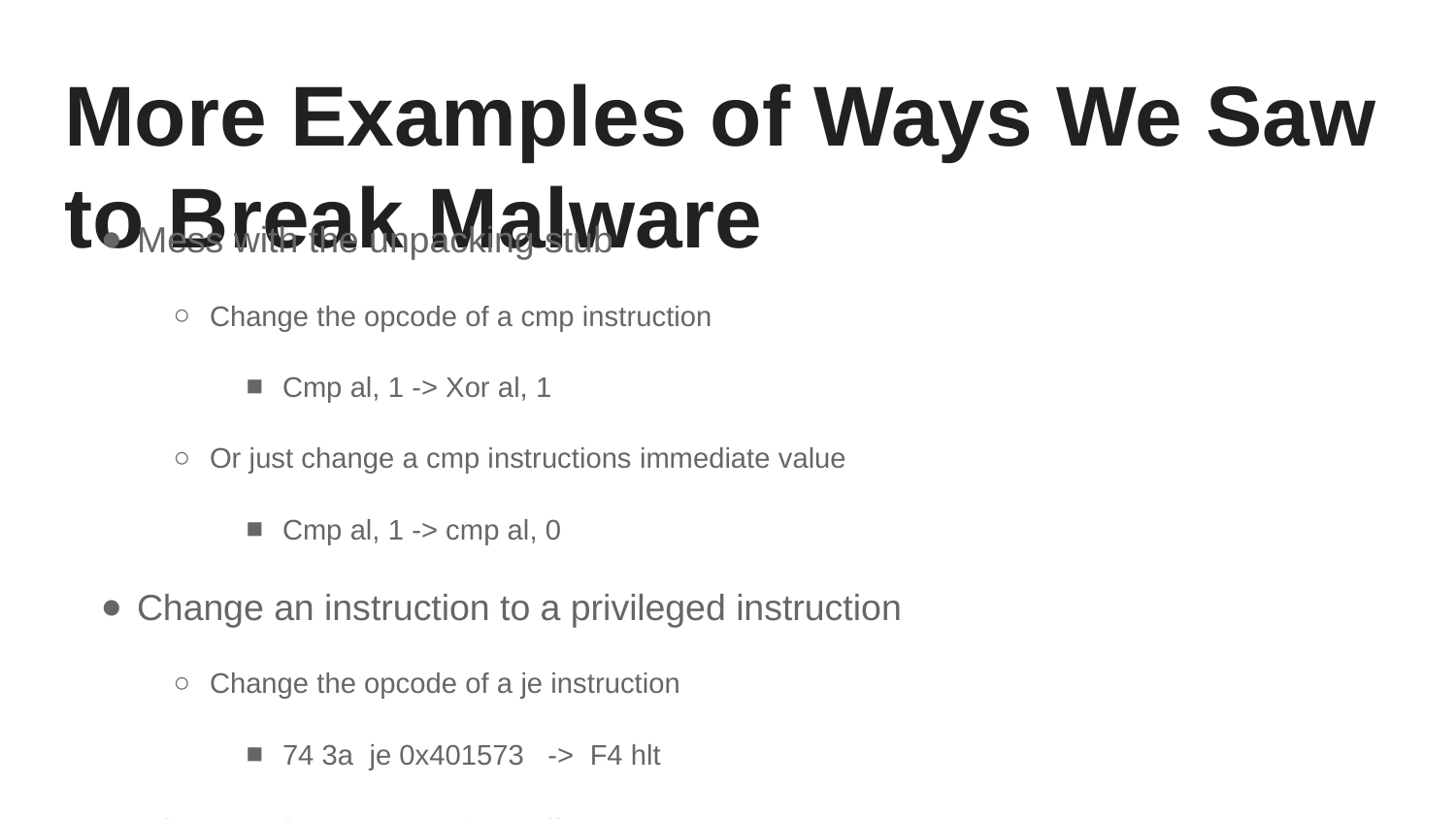

# More Examples of Ways We Saw to Break Malware
Mess with the unpacking stub
Change the opcode of a cmp instruction
Cmp al, 1 -> Xor al, 1
Or just change a cmp instructions immediate value
Cmp al, 1 -> cmp al, 0
Change an instruction to a privileged instruction
Change the opcode of a je instruction
74 3a  je 0x401573   ->  F4 hlt
Change the target of a call
Original:  ff 15 2c 20 40 00    	call   DWORD PTR ds:0x40202c
New:	       ff 15 2c 00 40 00    	call   DWORD PTR ds:0x40002c